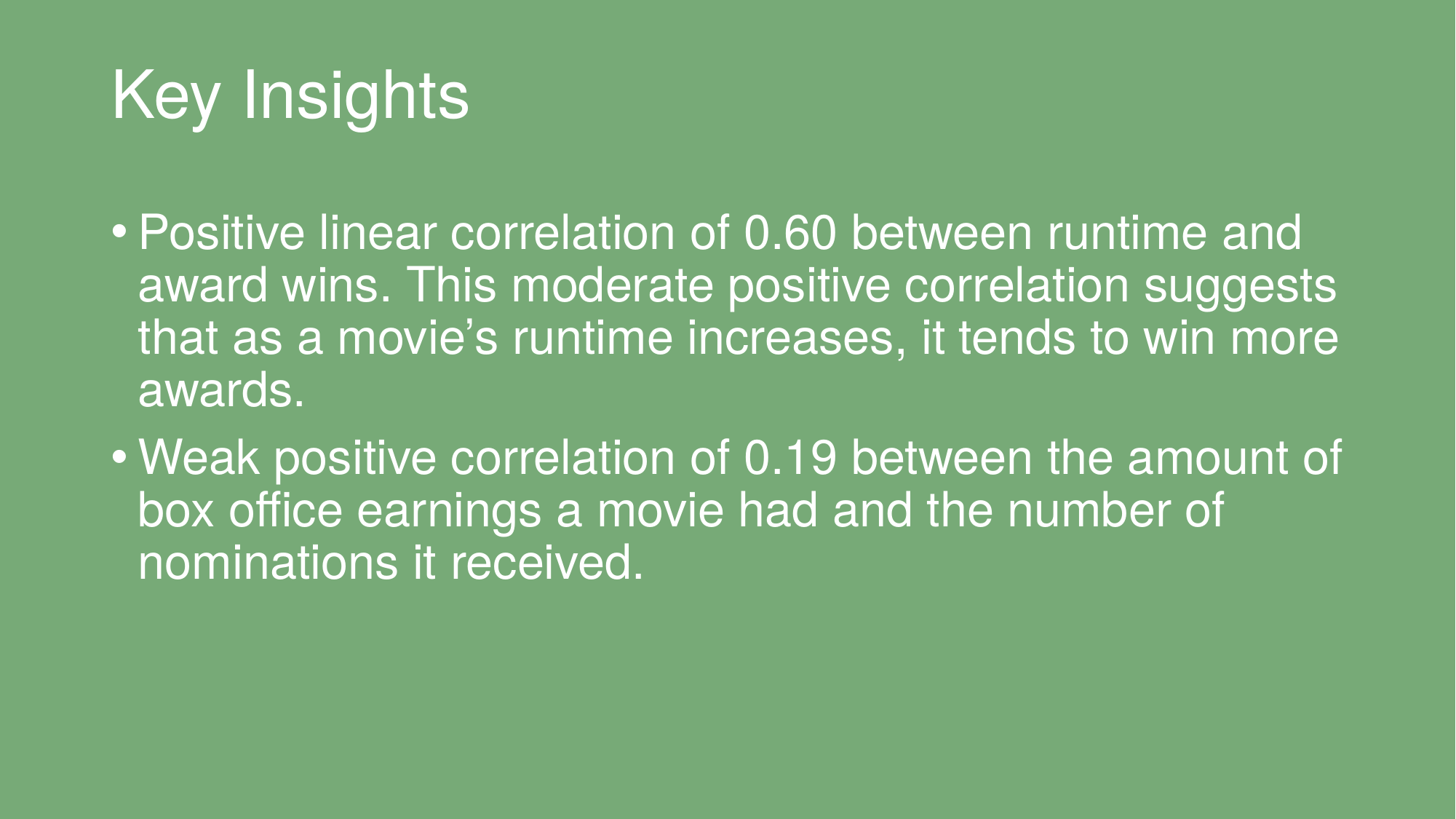

# Key Insights
Positive linear correlation of 0.60 between runtime and award wins. This moderate positive correlation suggests that as a movie’s runtime increases, it tends to win more awards.
Weak positive correlation of 0.19 between the amount of box office earnings a movie had and the number of nominations it received.